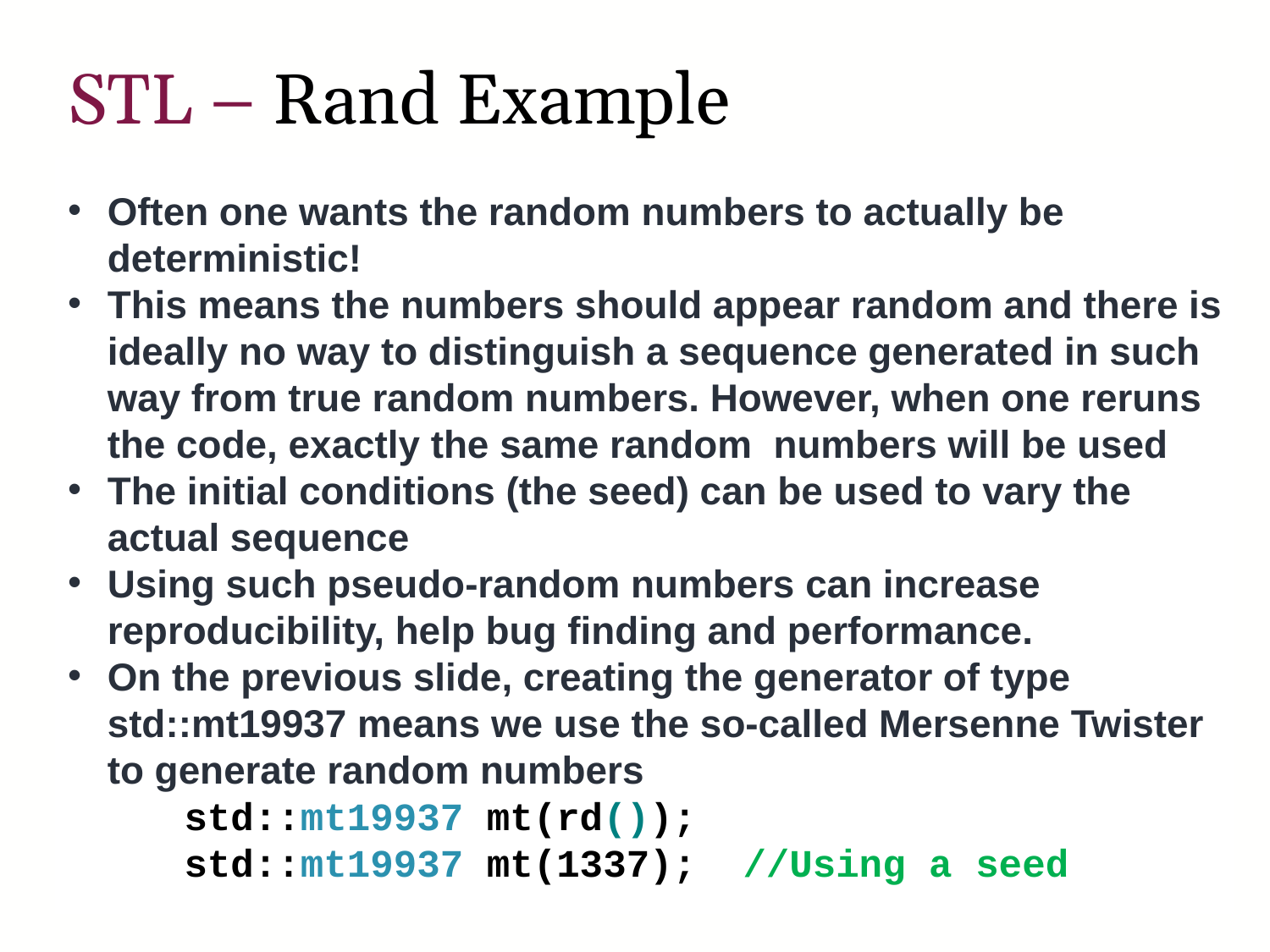

# STL – Rand Example
Often one wants the random numbers to actually be deterministic!
This means the numbers should appear random and there is ideally no way to distinguish a sequence generated in such way from true random numbers. However, when one reruns the code, exactly the same random  numbers will be used
The initial conditions (the seed) can be used to vary the actual sequence
Using such pseudo-random numbers can increase reproducibility, help bug finding and performance.
On the previous slide, creating the generator of type std::mt19937 means we use the so-called Mersenne Twister to generate random numbers
     std::mt19937 mt(rd());
     std::mt19937 mt(1337);  //Using a seed